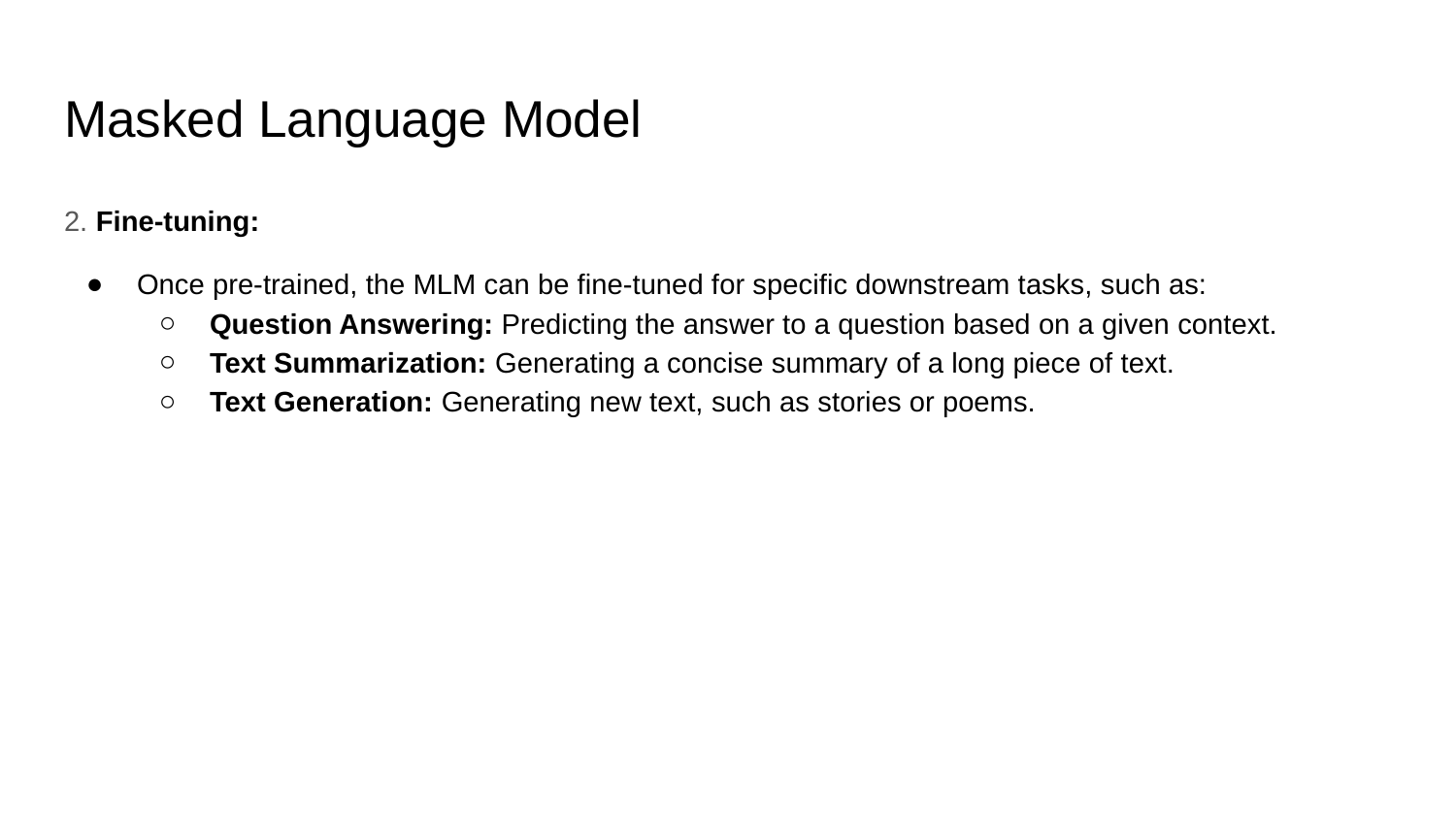

# Masked Language Model

2. Fine-tuning:
Once pre-trained, the MLM can be fine-tuned for specific downstream tasks, such as:
Question Answering: Predicting the answer to a question based on a given context.
Text Summarization: Generating a concise summary of a long piece of text.
Text Generation: Generating new text, such as stories or poems.